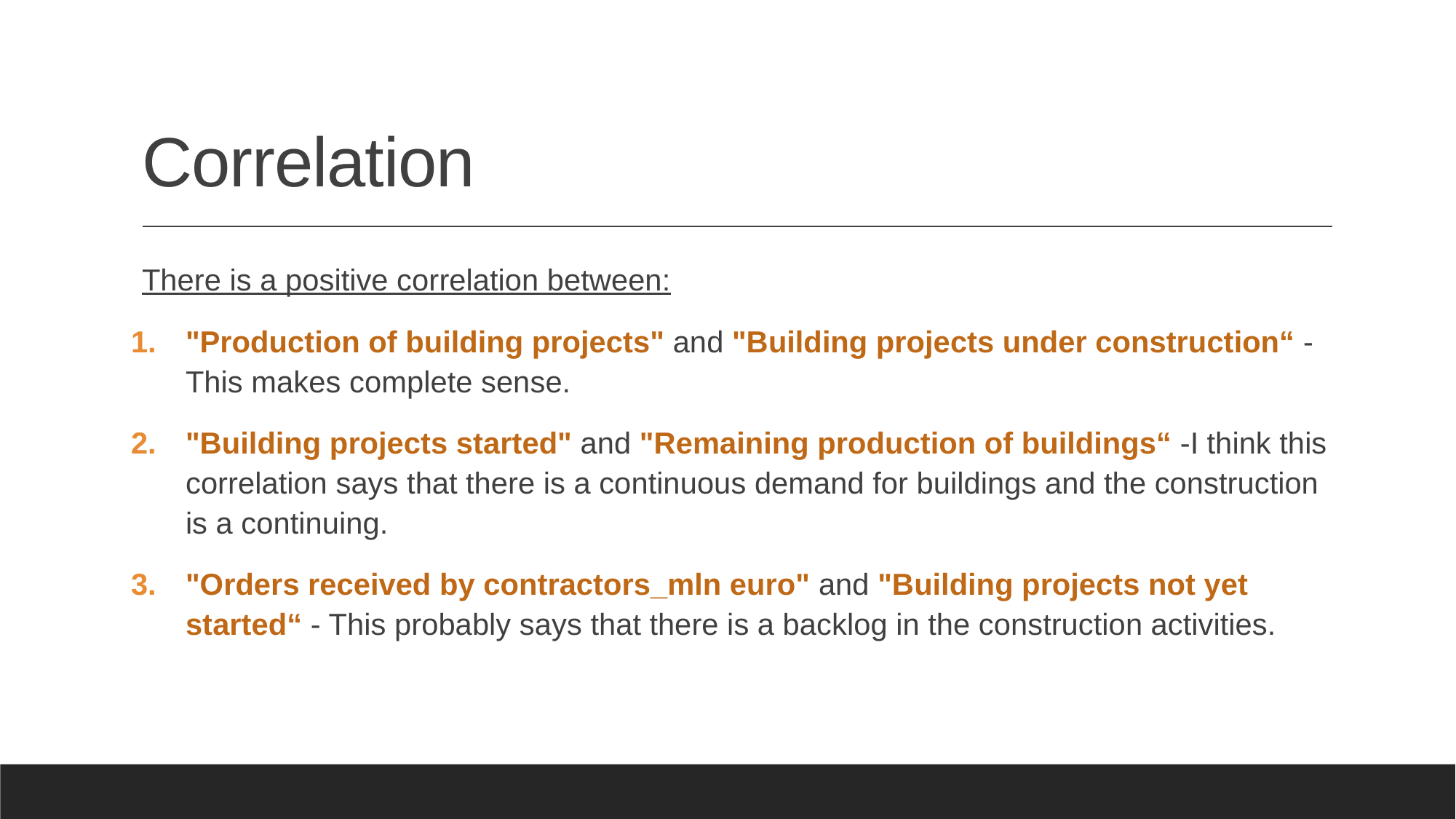

# Correlation
There is a positive correlation between:
"Production of building projects" and "Building projects under construction“ - This makes complete sense.
"Building projects started" and "Remaining production of buildings“ -I think this correlation says that there is a continuous demand for buildings and the construction is a continuing.
"Orders received by contractors_mln euro" and "Building projects not yet started“ - This probably says that there is a backlog in the construction activities.